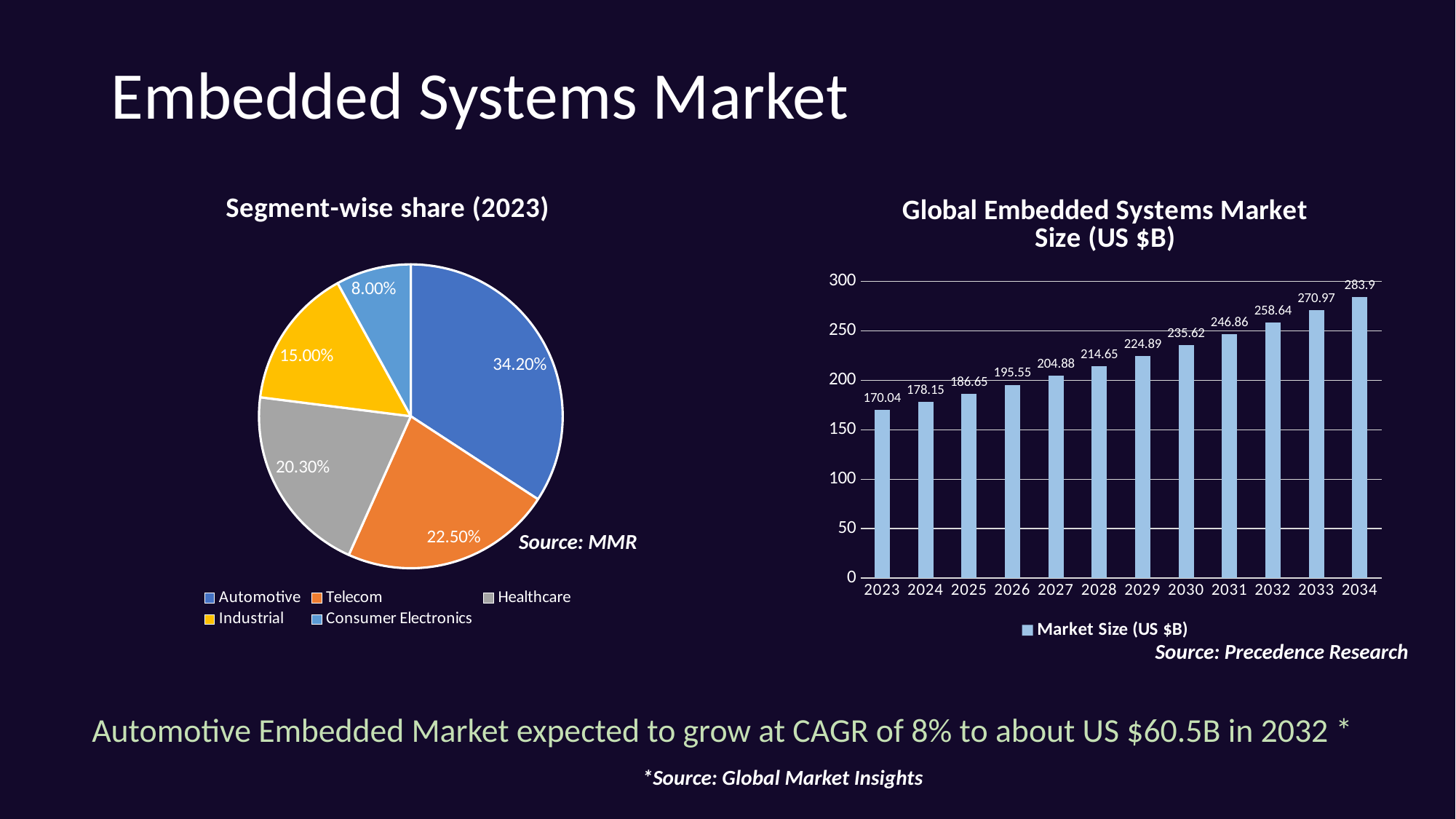

# Embedded Systems Market

### Chart: Segment-wise share (2023)

| Category | Sales |
|---|---|
| Automotive | 0.342 |
| Telecom | 0.225 |
| Healthcare | 0.203 |
| Industrial | 0.15 |
| Consumer Electronics | 0.08 |

### Chart: Global Embedded Systems Market Size (US $B)

| Category | Market Size (US $B) |
|---|---|
| 2023 | 170.04 |
| 2024 | 178.15 |
| 2025 | 186.65 |
| 2026 | 195.55 |
| 2027 | 204.88 |
| 2028 | 214.65 |
| 2029 | 224.89 |
| 2030 | 235.62 |
| 2031 | 246.86 |
| 2032 | 258.64 |
| 2033 | 270.97 |
| 2034 | 283.9 |
Source: MMR
Source: Precedence Research
Automotive Embedded Market expected to grow at CAGR of 8% to about US $60.5B in 2032 *
*Source: Global Market Insights